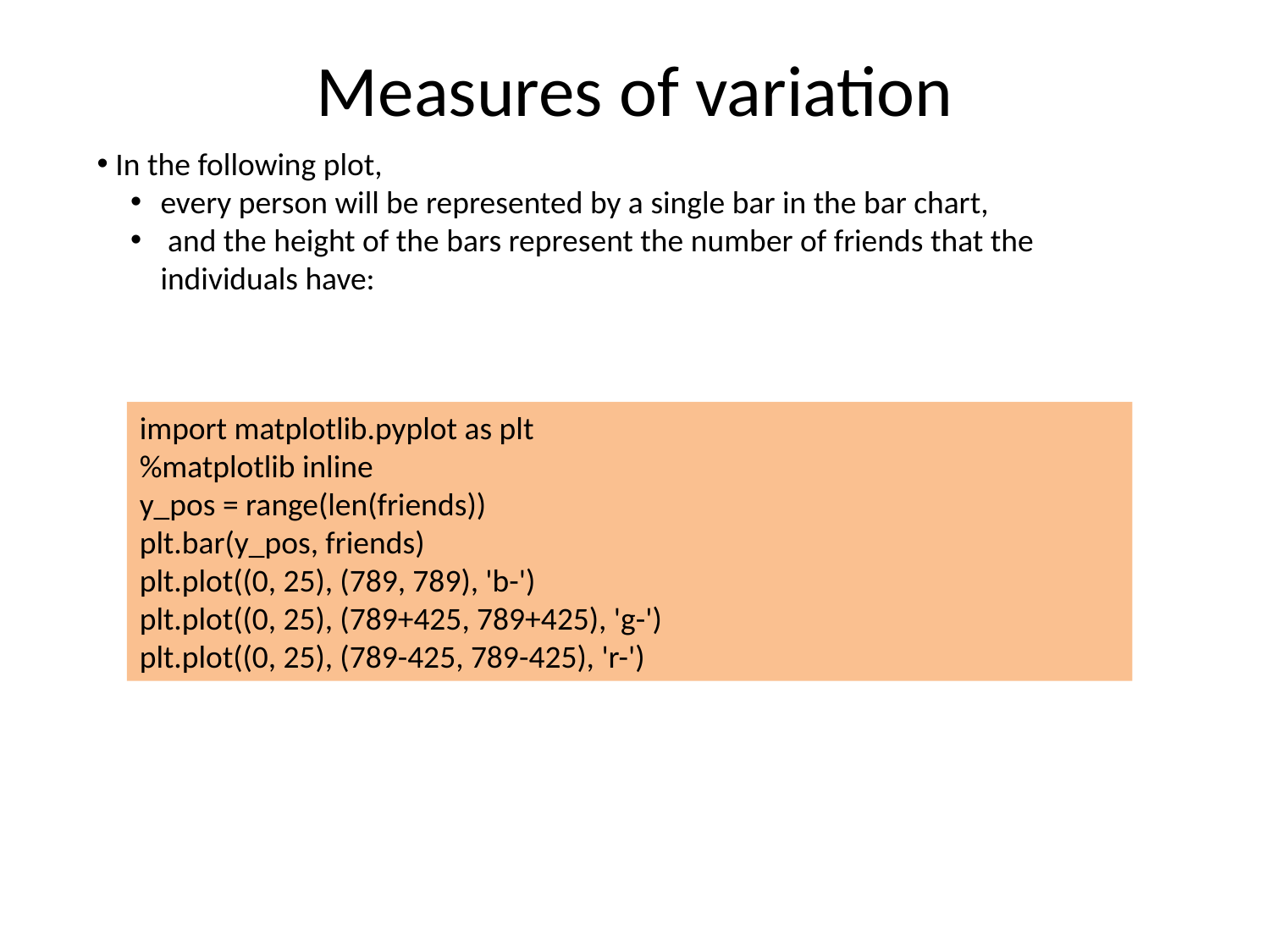

# Measures of variation
 In the following plot,
every person will be represented by a single bar in the bar chart,
 and the height of the bars represent the number of friends that the individuals have:

import matplotlib.pyplot as plt
%matplotlib inline
y_pos = range(len(friends))
plt.bar(y_pos, friends)
plt.plot((0, 25), (789, 789), 'b-')
plt.plot((0, 25), (789+425, 789+425), 'g-')
plt.plot((0, 25), (789-425, 789-425), 'r-')